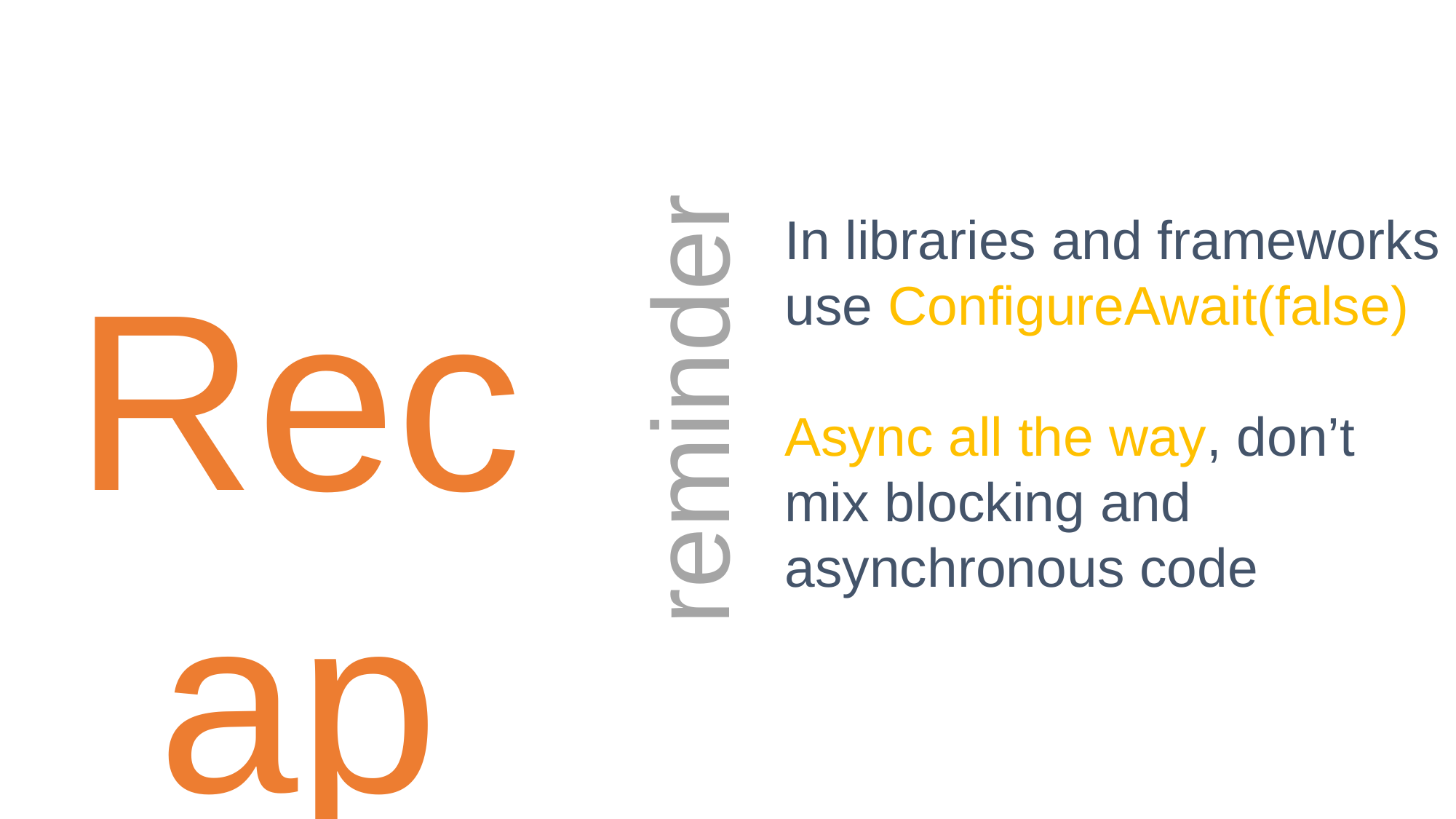

In libraries and frameworks use ConfigureAwait(false)

Async all the way, don’t mix blocking and asynchronous code
Recap
reminder